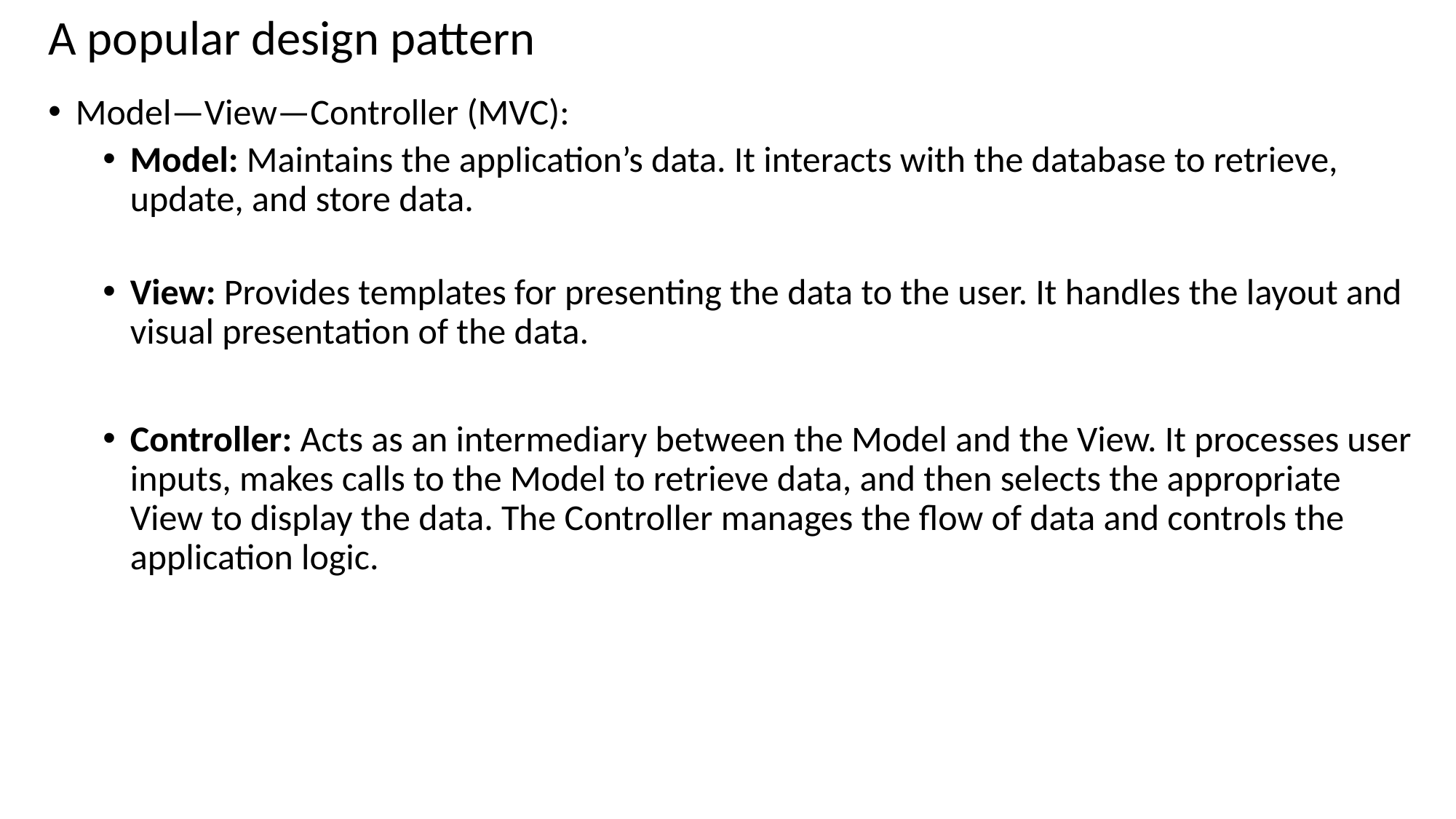

# A popular design pattern
Model—View—Controller (MVC):
Model: Maintains the application’s data. It interacts with the database to retrieve, update, and store data.

View: Provides templates for presenting the data to the user. It handles the layout and visual presentation of the data.

Controller: Acts as an intermediary between the Model and the View. It processes user inputs, makes calls to the Model to retrieve data, and then selects the appropriate View to display the data. The Controller manages the flow of data and controls the application logic.